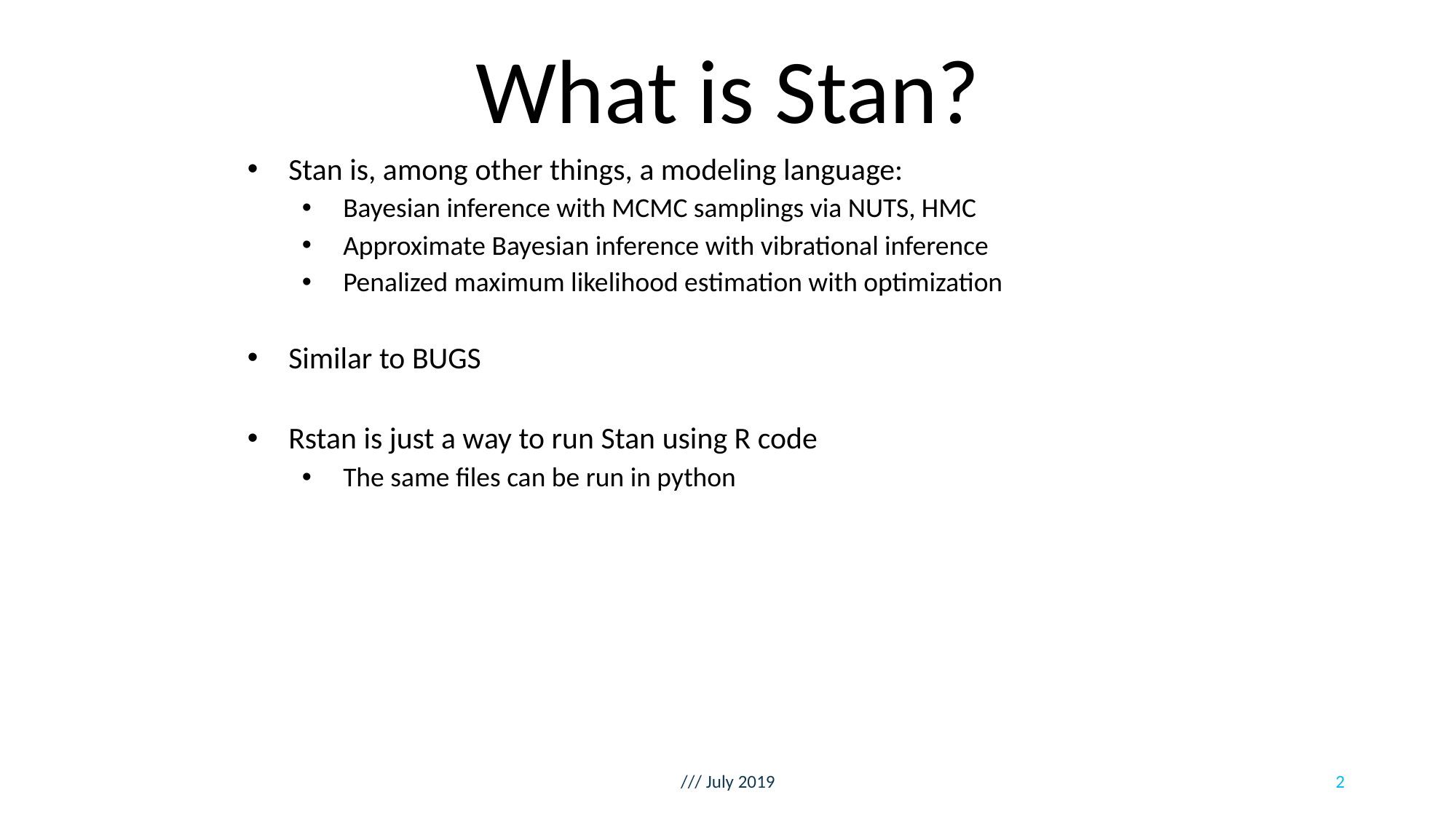

# What is Stan?
Stan is, among other things, a modeling language:
Bayesian inference with MCMC samplings via NUTS, HMC
Approximate Bayesian inference with vibrational inference
Penalized maximum likelihood estimation with optimization

Similar to BUGS

Rstan is just a way to run Stan using R code
The same files can be run in python
/// July 2019
2